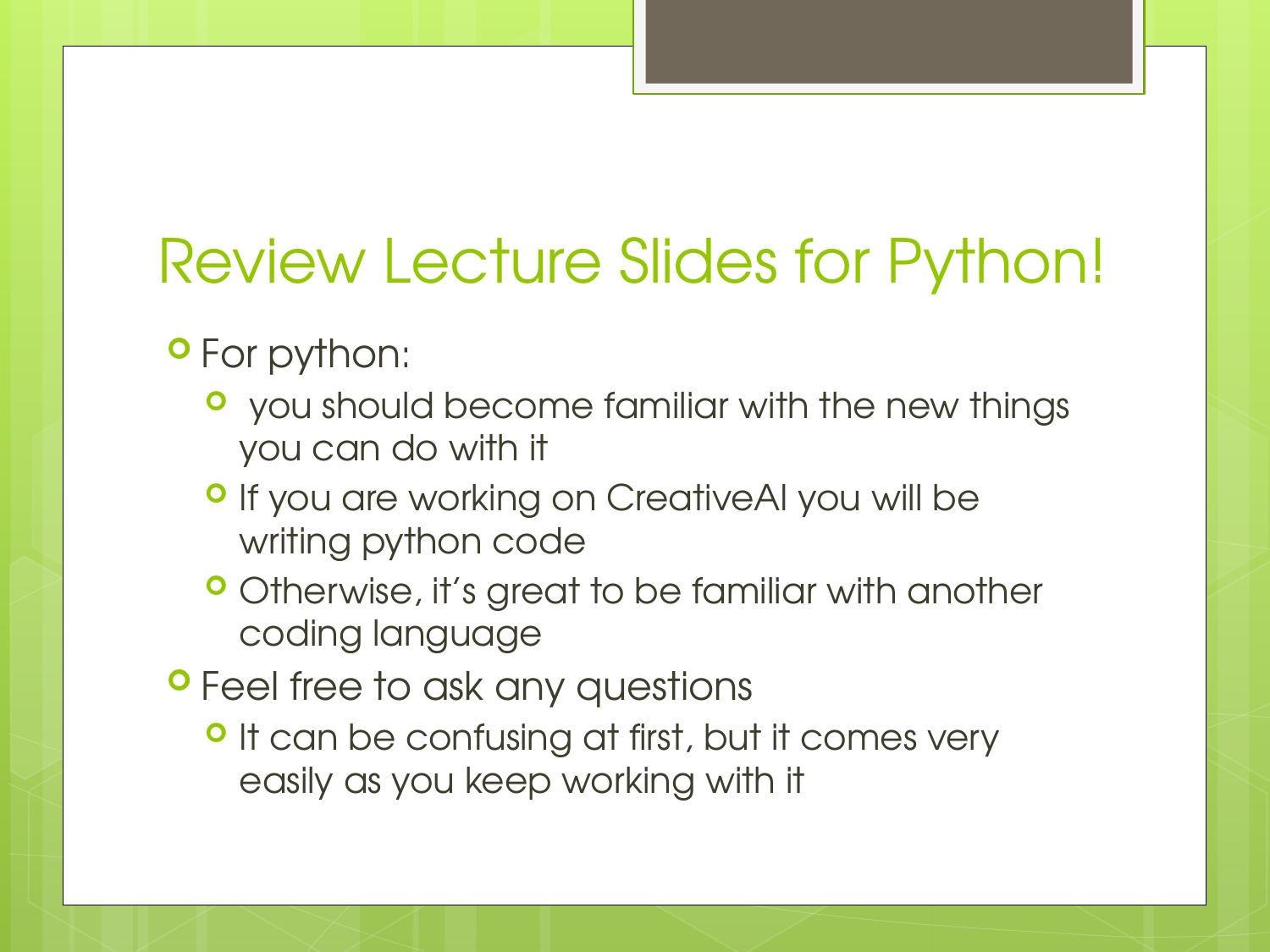

# Review Lecture Slides for Python!
For python:
 you should become familiar with the new things you can do with it
If you are working on CreativeAI you will be writing python code
Otherwise, it’s great to be familiar with another coding language
Feel free to ask any questions
It can be confusing at first, but it comes very easily as you keep working with it